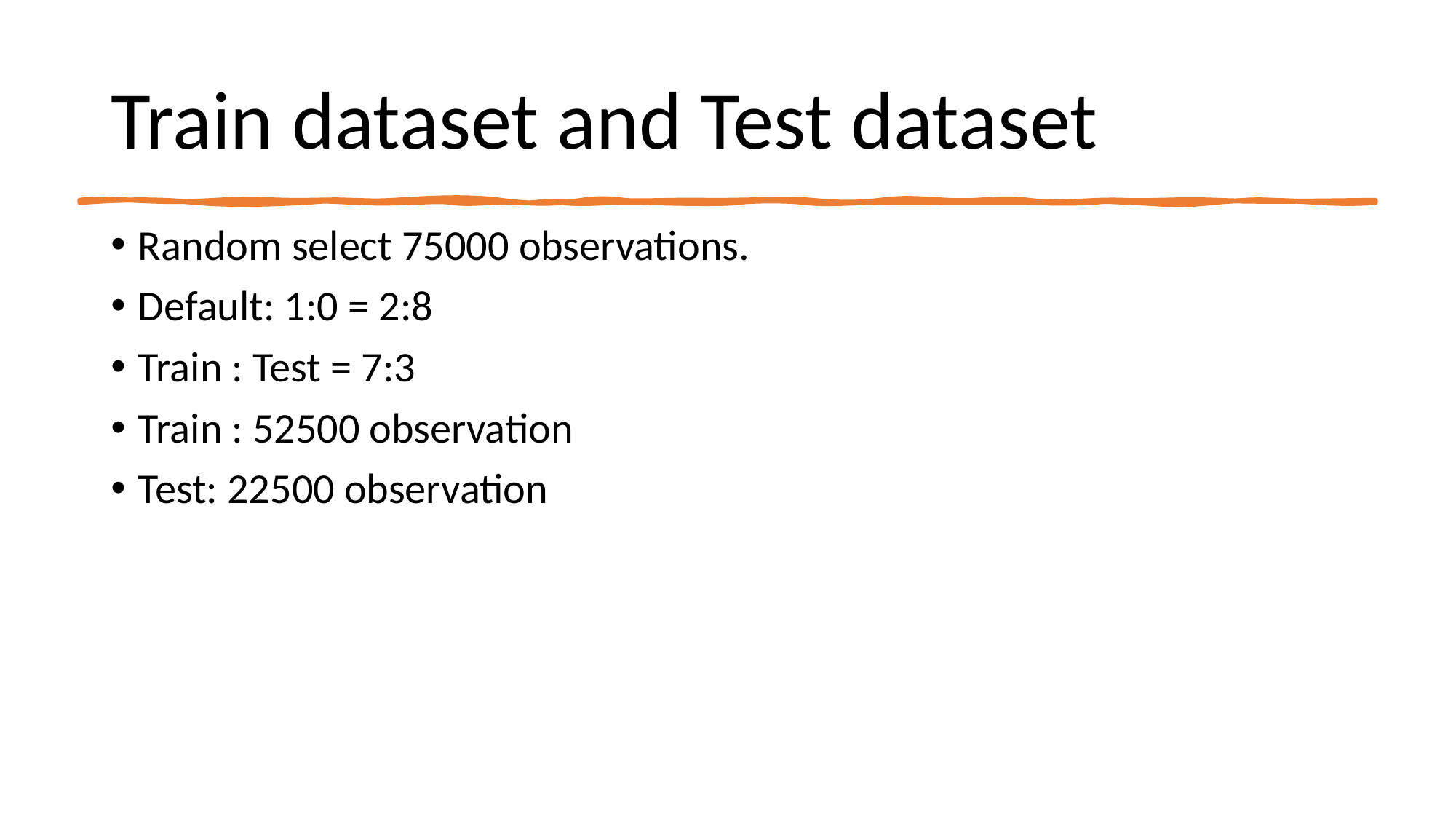

# Train dataset and Test dataset

Random select 75000 observations.
Default: 1:0 = 2:8
Train : Test = 7:3
Train : 52500 observation
Test: 22500 observation